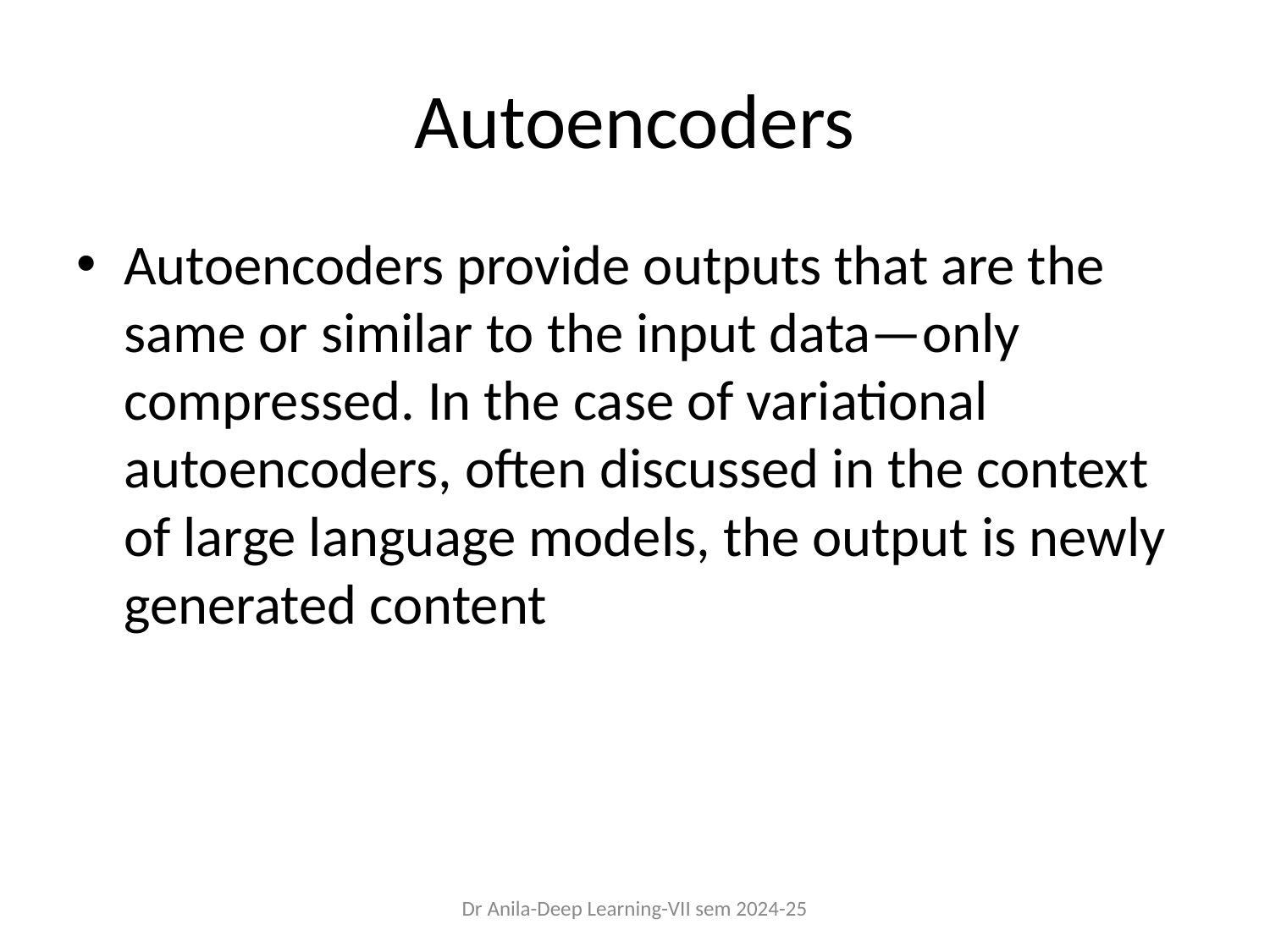

# Autoencoders
Autoencoders provide outputs that are the same or similar to the input data—only compressed. In the case of variational autoencoders, often discussed in the context of large language models, the output is newly generated content
Dr Anila-Deep Learning-VII sem 2024-25